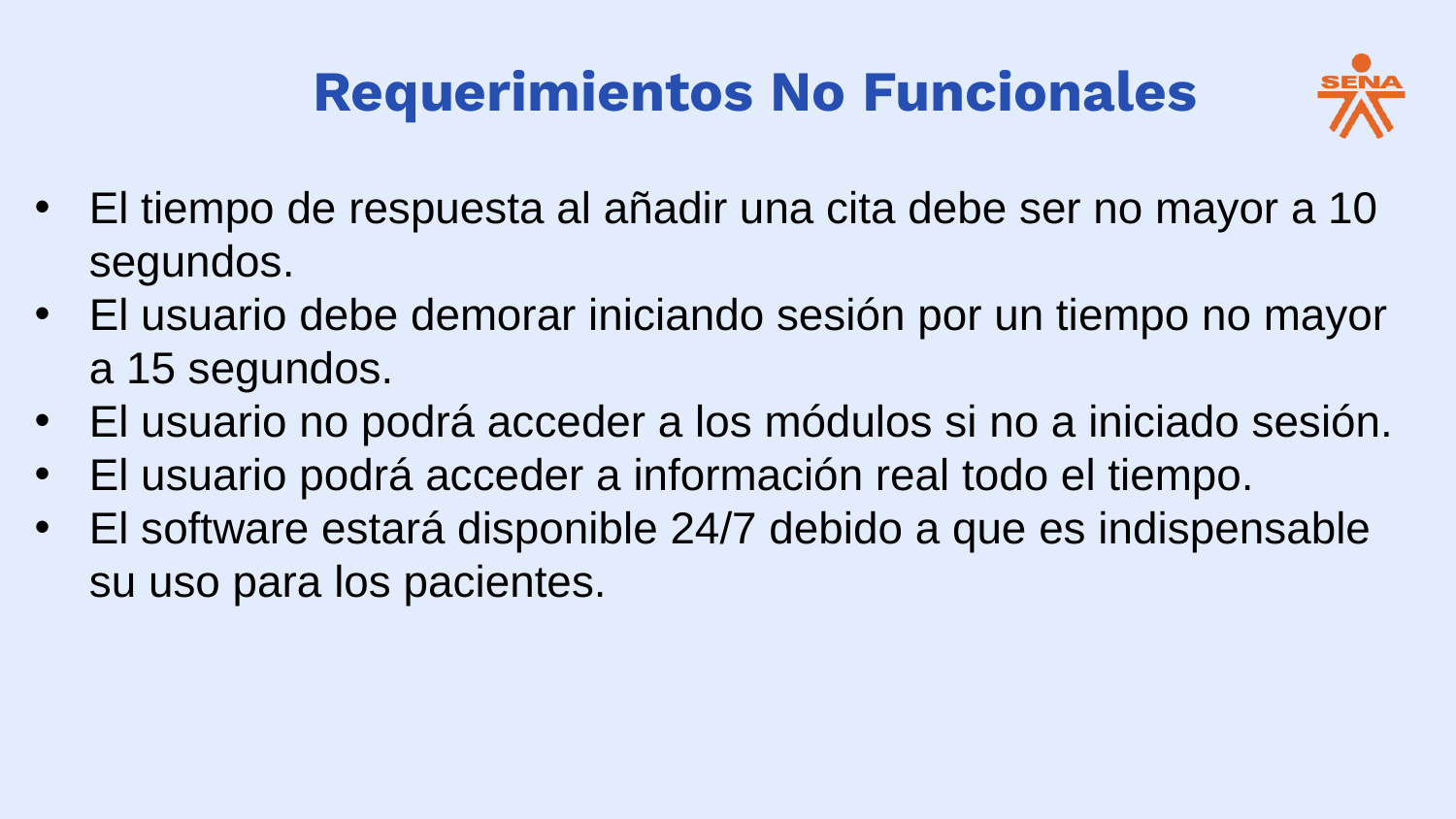

Requerimientos No Funcionales
El tiempo de respuesta al añadir una cita debe ser no mayor a 10 segundos.
El usuario debe demorar iniciando sesión por un tiempo no mayor a 15 segundos.
El usuario no podrá acceder a los módulos si no a iniciado sesión.
El usuario podrá acceder a información real todo el tiempo.
El software estará disponible 24/7 debido a que es indispensable su uso para los pacientes.